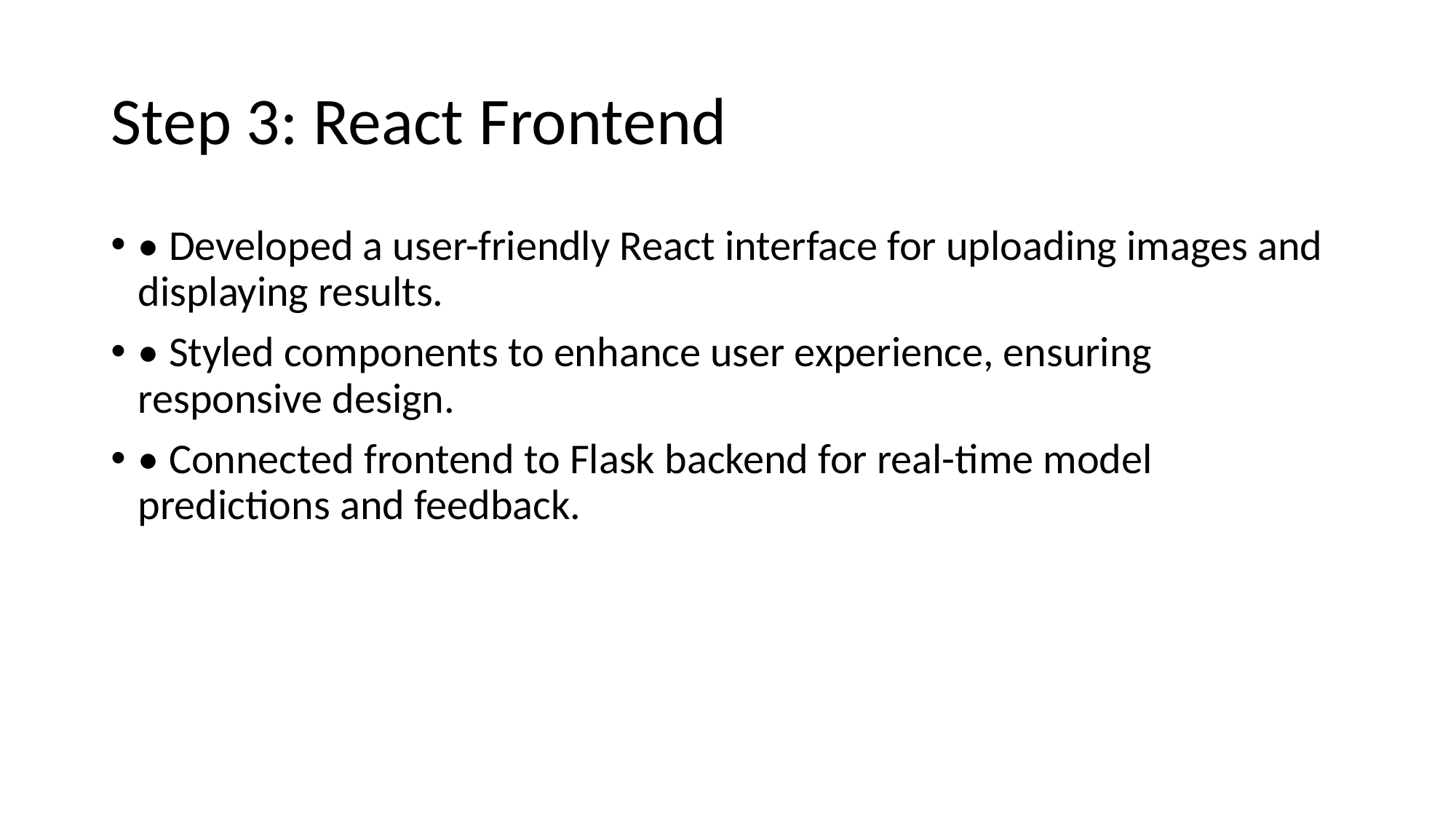

# Step 3: React Frontend
• Developed a user-friendly React interface for uploading images and displaying results.
• Styled components to enhance user experience, ensuring responsive design.
• Connected frontend to Flask backend for real-time model predictions and feedback.